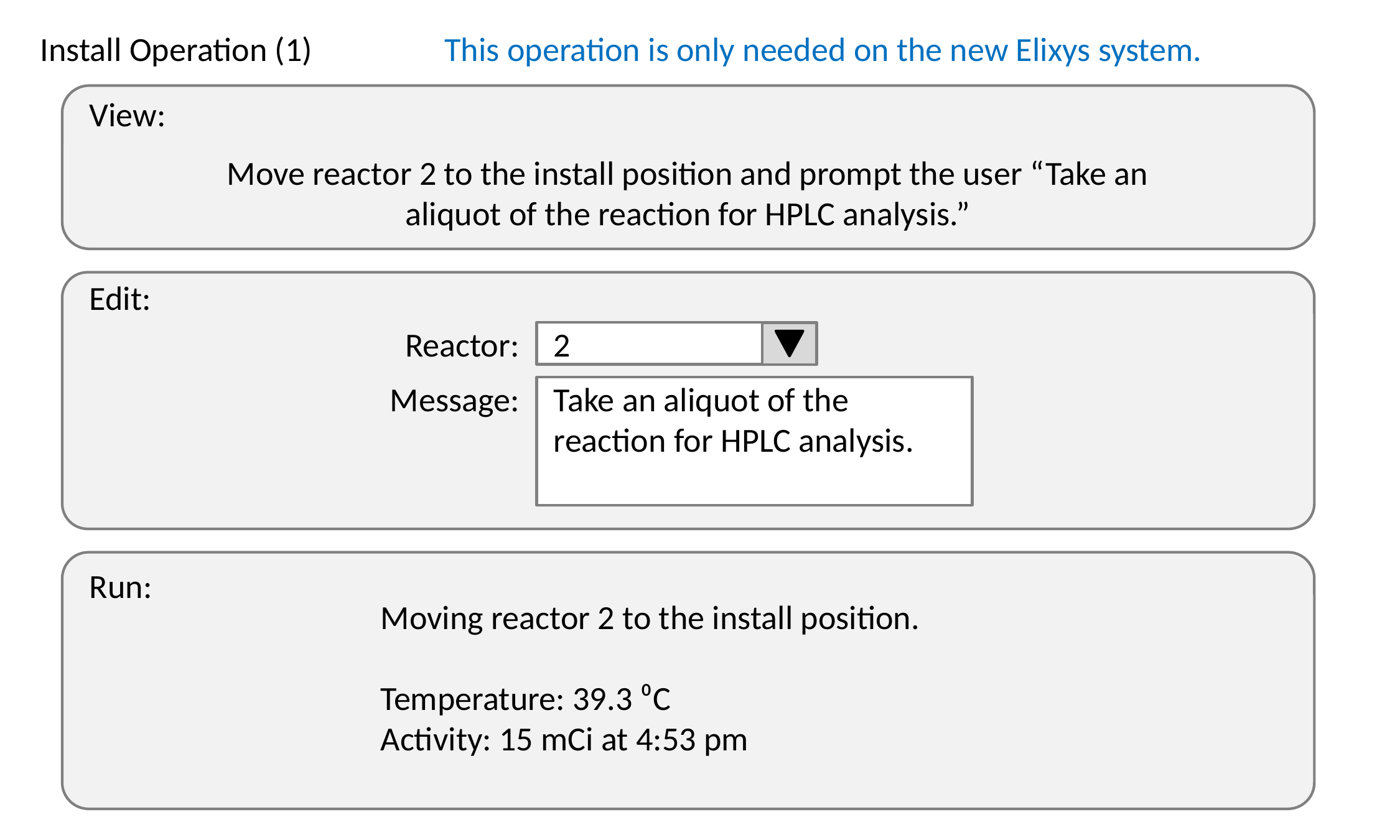

Install Operation (1)
This operation is only needed on the new Elixys system.

View:

Move reactor 2 to the install position and prompt the user “Take an
aliquot of the reaction for HPLC analysis.”

Edit:
Reactor:
2

Message:
Take an aliquot of the reaction for HPLC analysis.

Run:
Moving reactor 2 to the install position.

Temperature: 39.3 ⁰C
Activity: 15 mCi at 4:53 pm